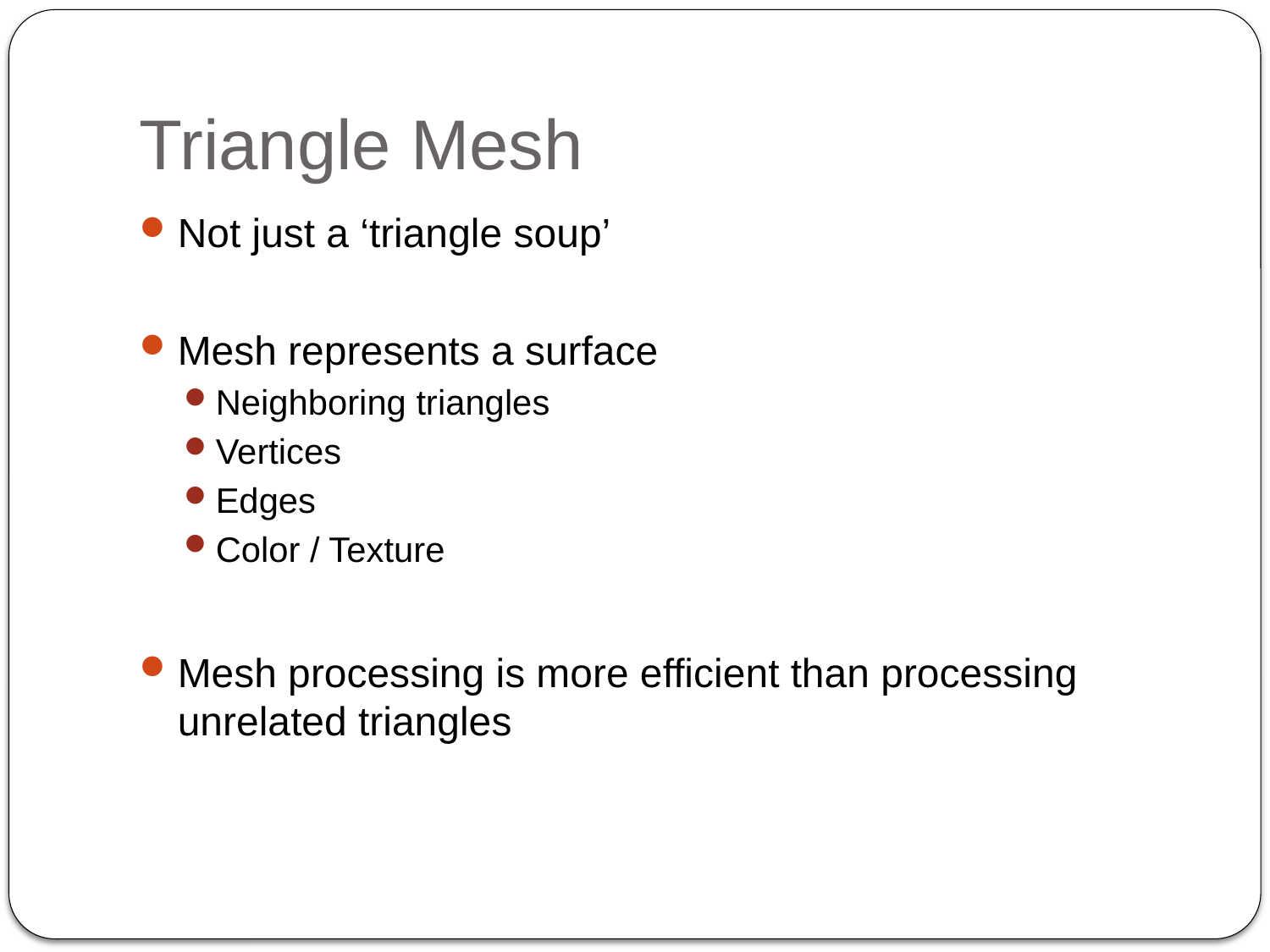

# Triangle Mesh
Not just a ‘triangle soup’

Mesh represents a surface
Neighboring triangles
Vertices
Edges
Color / Texture

Mesh processing is more efficient than processing unrelated triangles